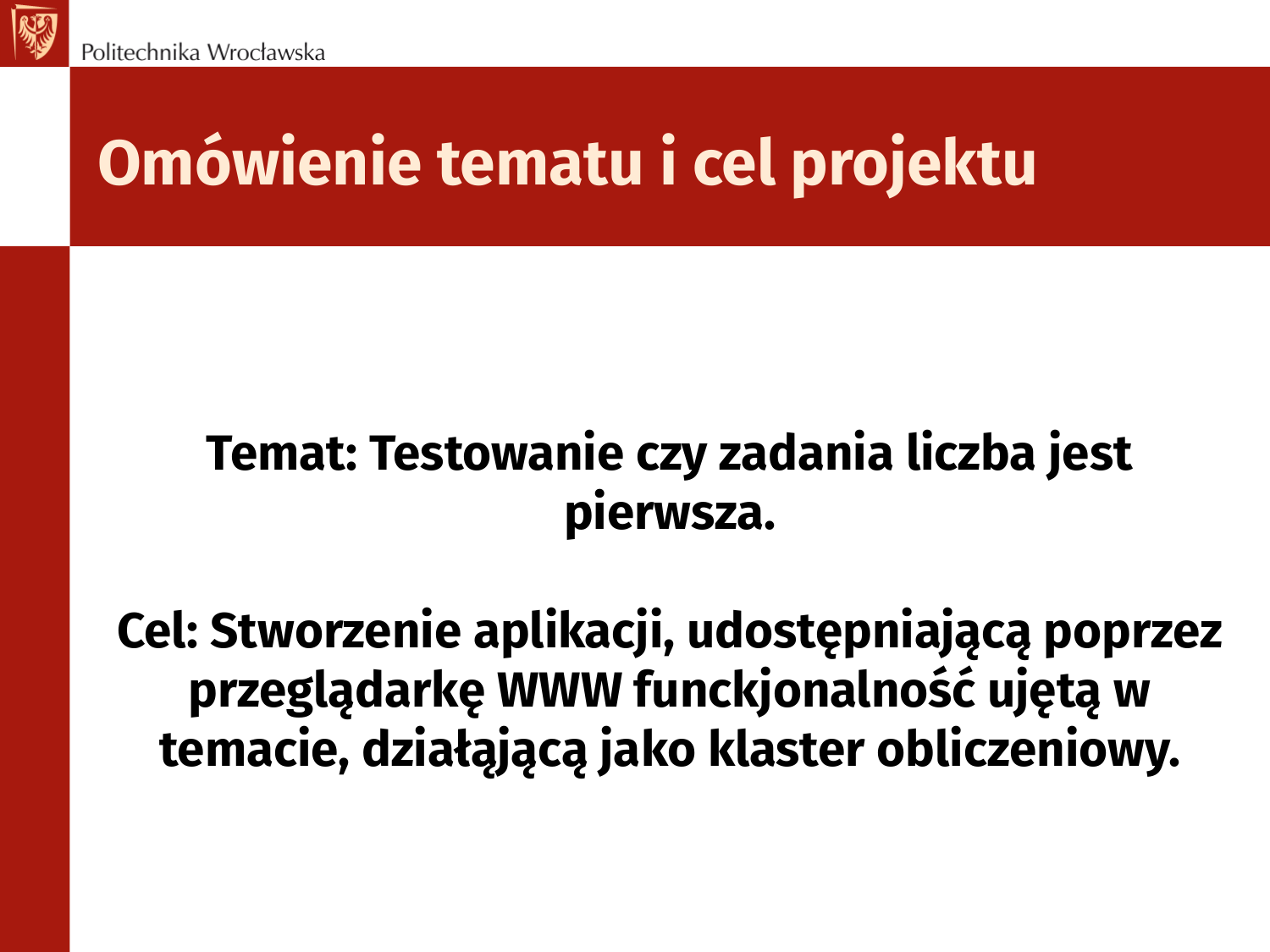

# Omówienie tematu i cel projektu
Temat: Testowanie czy zadania liczba jest pierwsza.

Cel: Stworzenie aplikacji, udostępniającą poprzez przeglądarkę WWW funckjonalność ujętą w temacie, działąjącą jako klaster obliczeniowy.